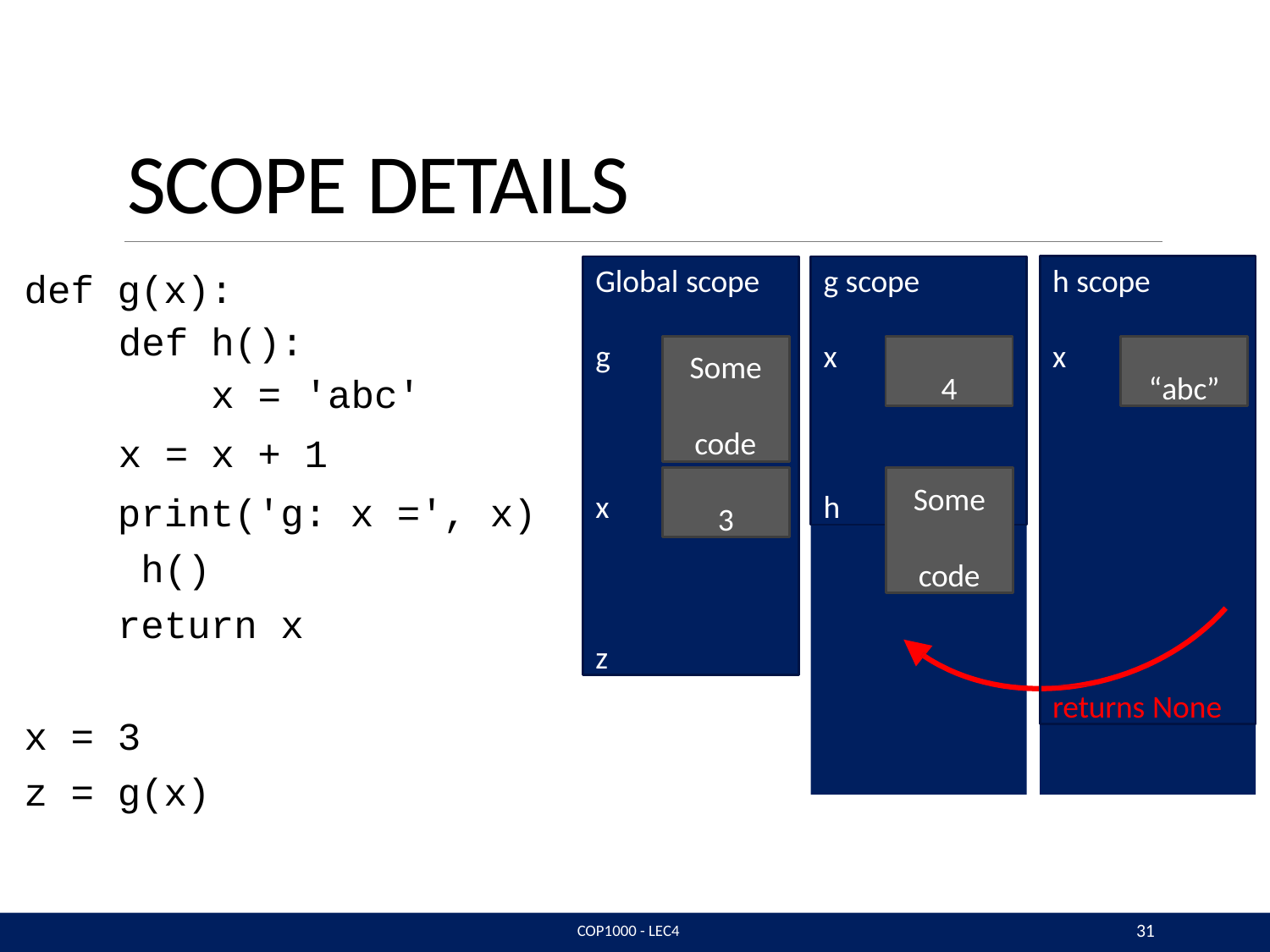

# SCOPE DETAILS
Global scope

g

x

z

g scope

x

h

h scope

x

returns None
def g(x):
| def | h(): |  |  |
| --- | --- | --- | --- |
|  | x | = | 'abc' |
| x = | x | + | 1 |
Some  code

4

“abc”
3

3
Some  code
print('g: x =', x)  h()
return x

x = 3
z = g(x)
31
COP1000 - LEC4